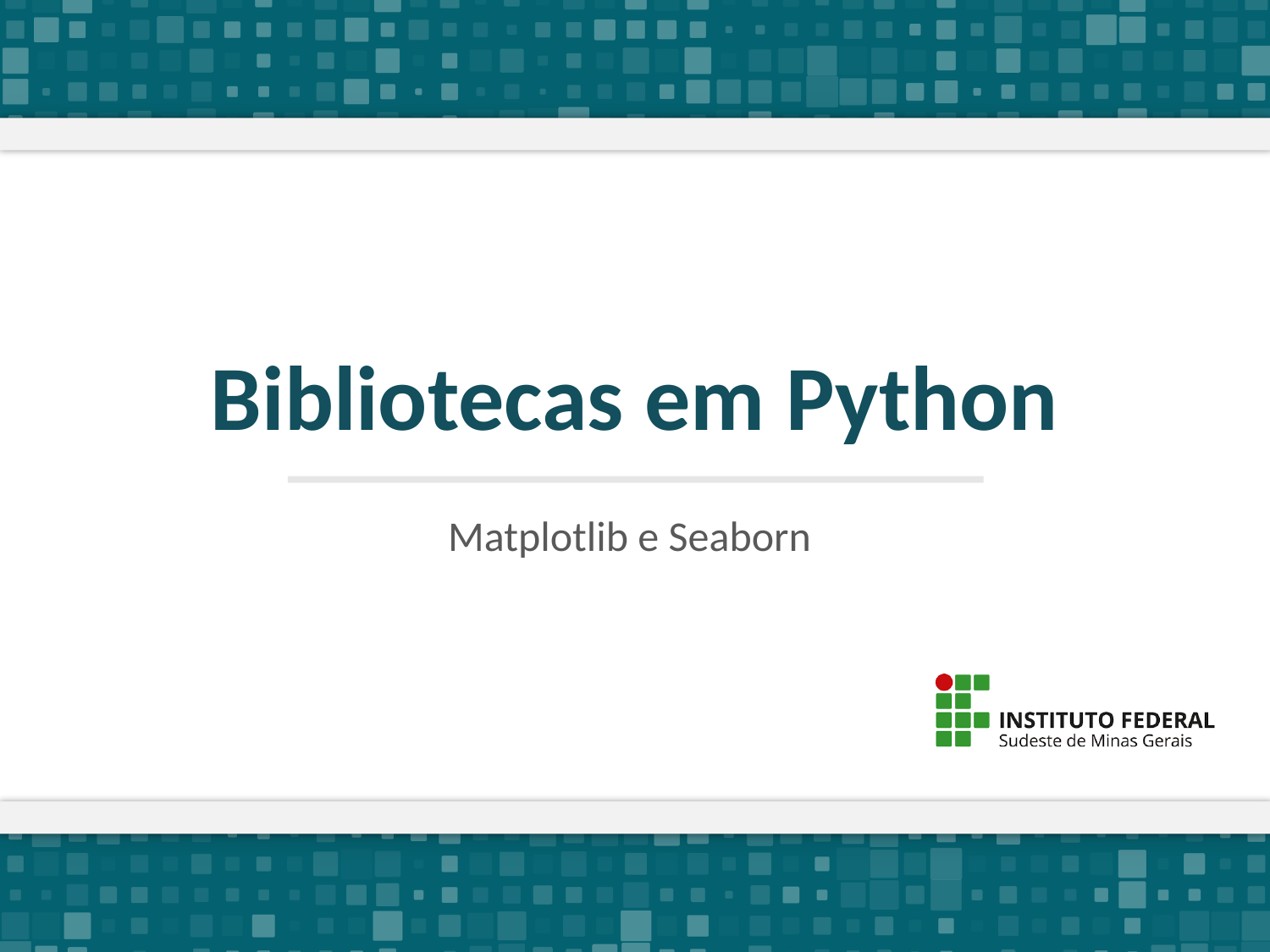

# Bibliotecas em Python
Matplotlib e Seaborn